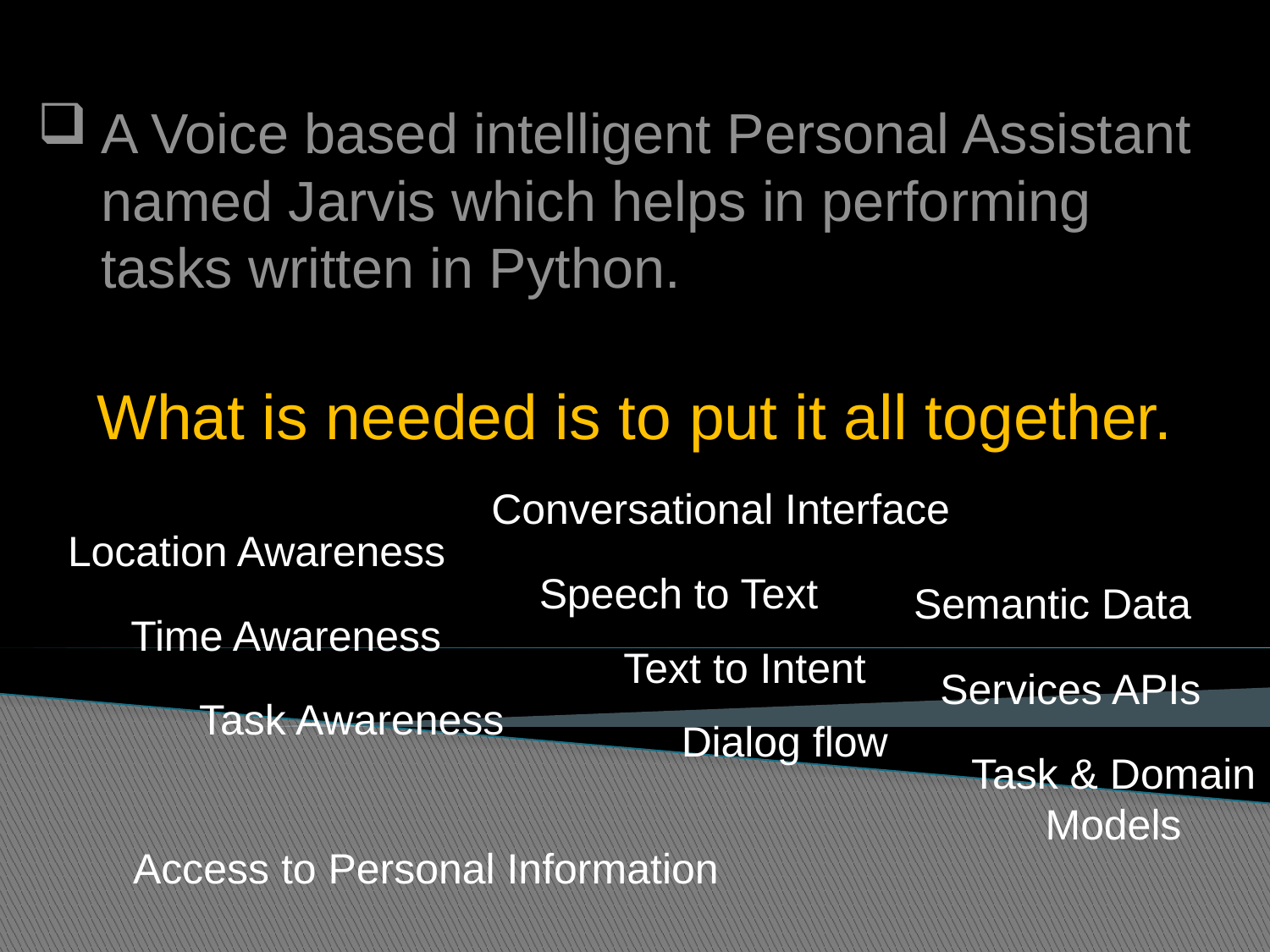

A Voice based intelligent Personal Assistant named Jarvis which helps in performing tasks written in Python.

What is needed is to put it all together.
Conversational Interface
Location Awareness
Speech to Text
Semantic Data
Time Awareness
Text to Intent
Services APIs
Task Awareness
Dialog flow
Task & Domain
Models
Access to Personal Information